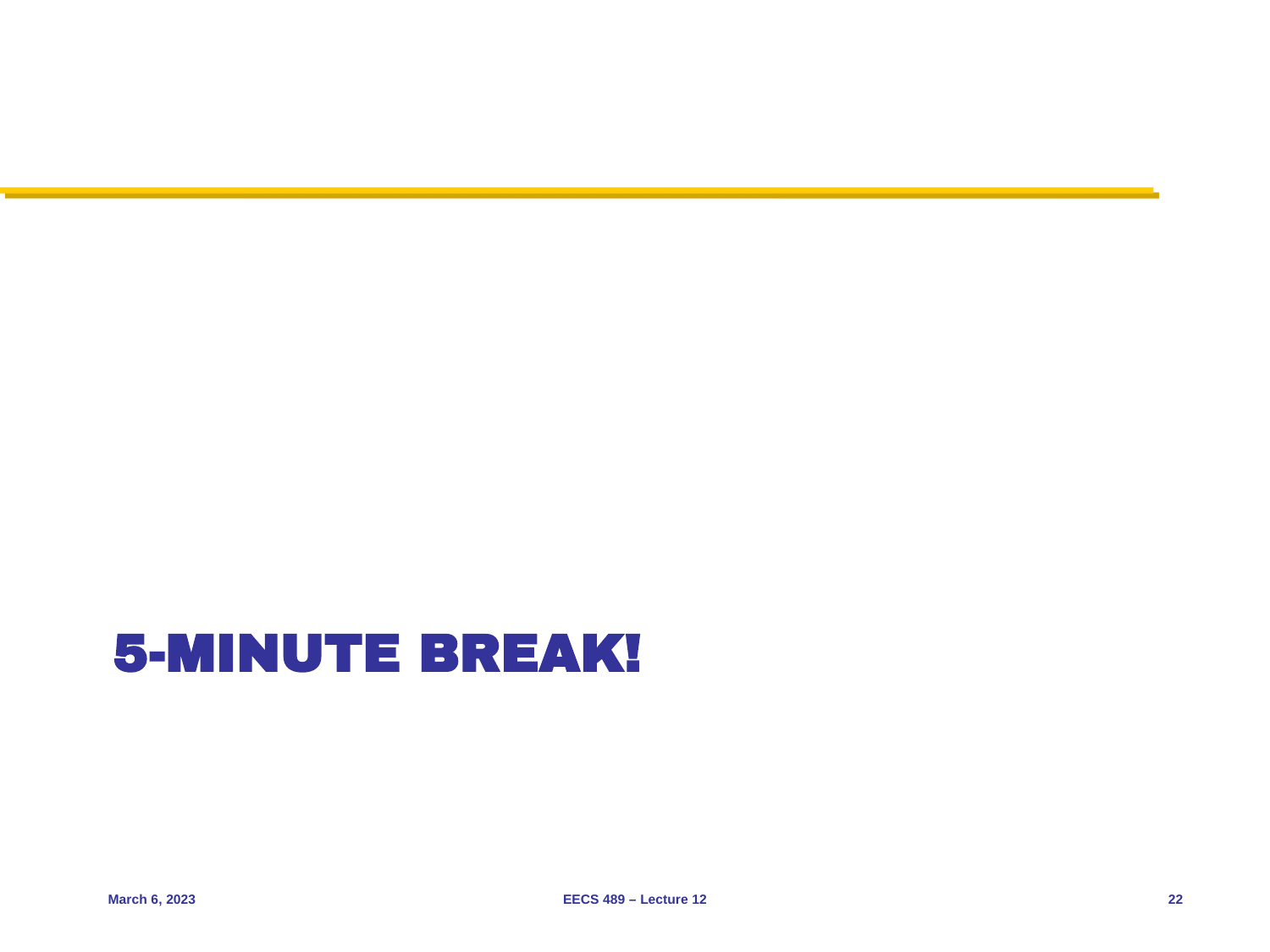

# 5-minute break!
March 6, 2023
EECS 489 – Lecture 12
22